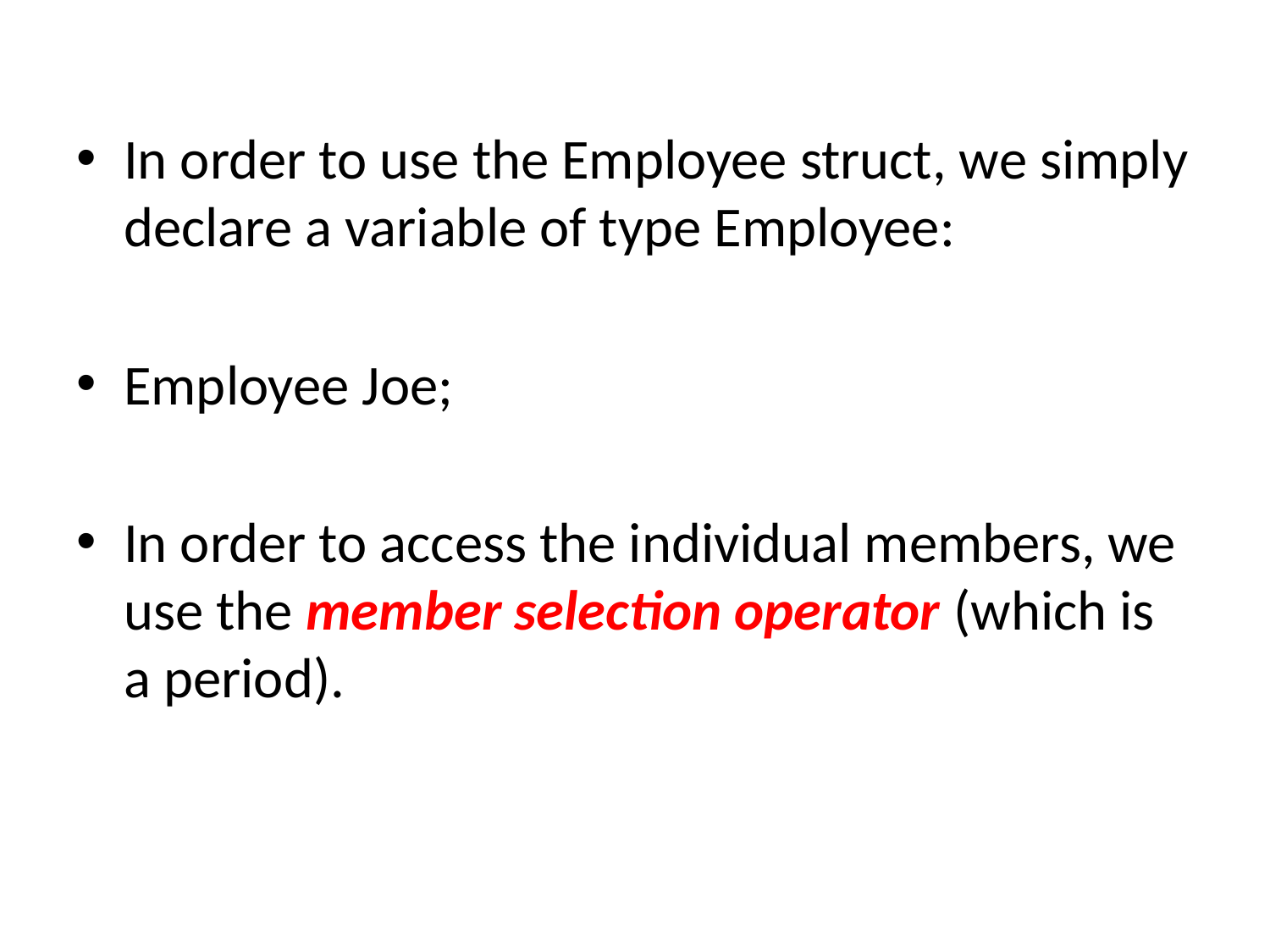

In order to use the Employee struct, we simply declare a variable of type Employee:

Employee Joe;

In order to access the individual members, we use the member selection operator (which is a period).